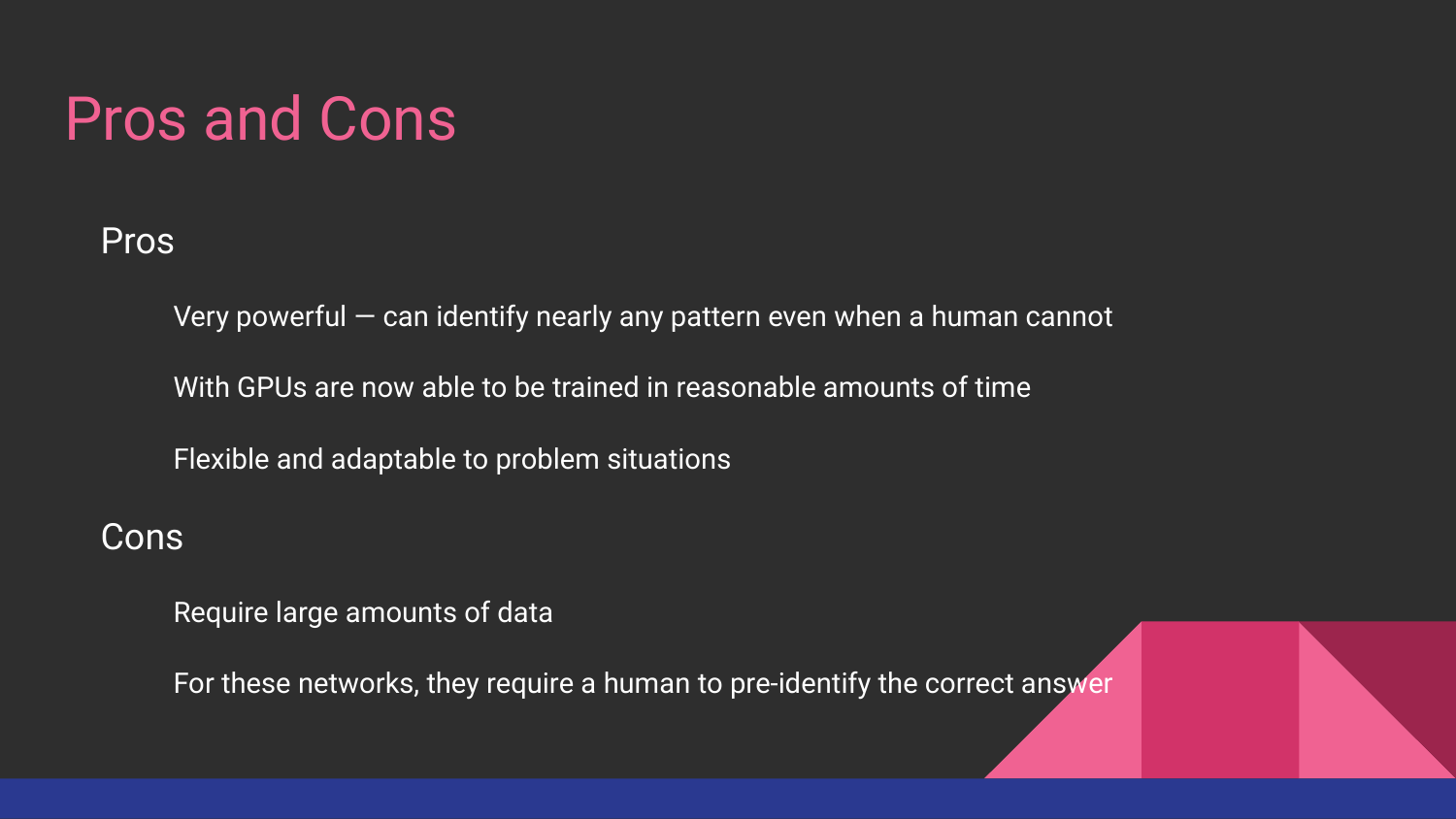

# Pros and Cons
Pros
Very powerful — can identify nearly any pattern even when a human cannot
With GPUs are now able to be trained in reasonable amounts of time
Flexible and adaptable to problem situations
Cons
Require large amounts of data
For these networks, they require a human to pre-identify the correct answer